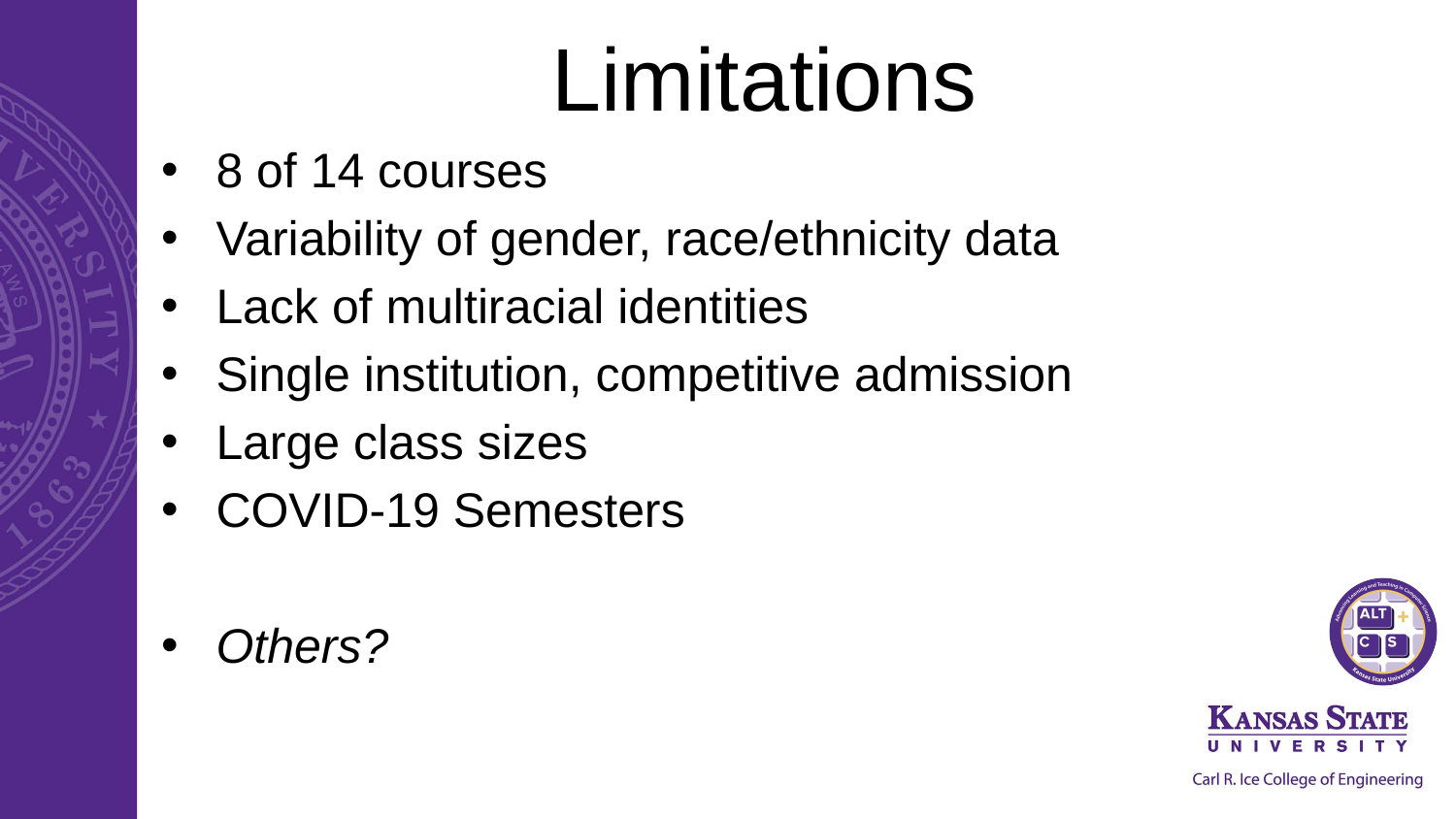

# Limitations
8 of 14 courses
Variability of gender, race/ethnicity data
Lack of multiracial identities
Single institution, competitive admission
Large class sizes
COVID-19 Semesters

Others?